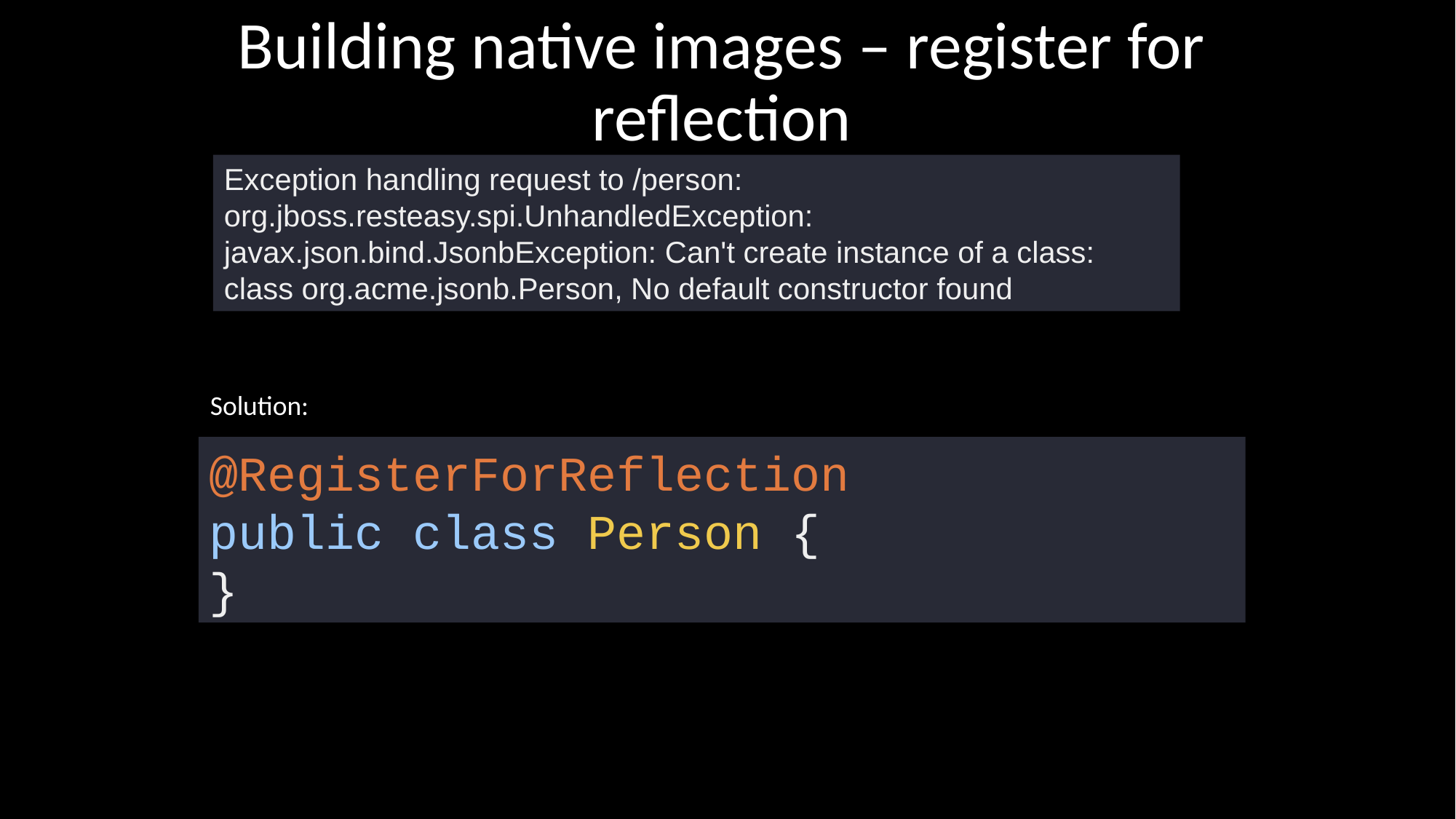

# Building native images – register for reflection
Exception handling request to /person: org.jboss.resteasy.spi.UnhandledException: javax.json.bind.JsonbException: Can't create instance of a class: class org.acme.jsonb.Person, No default constructor found
Solution:
@RegisterForReflection
public class Person {
}